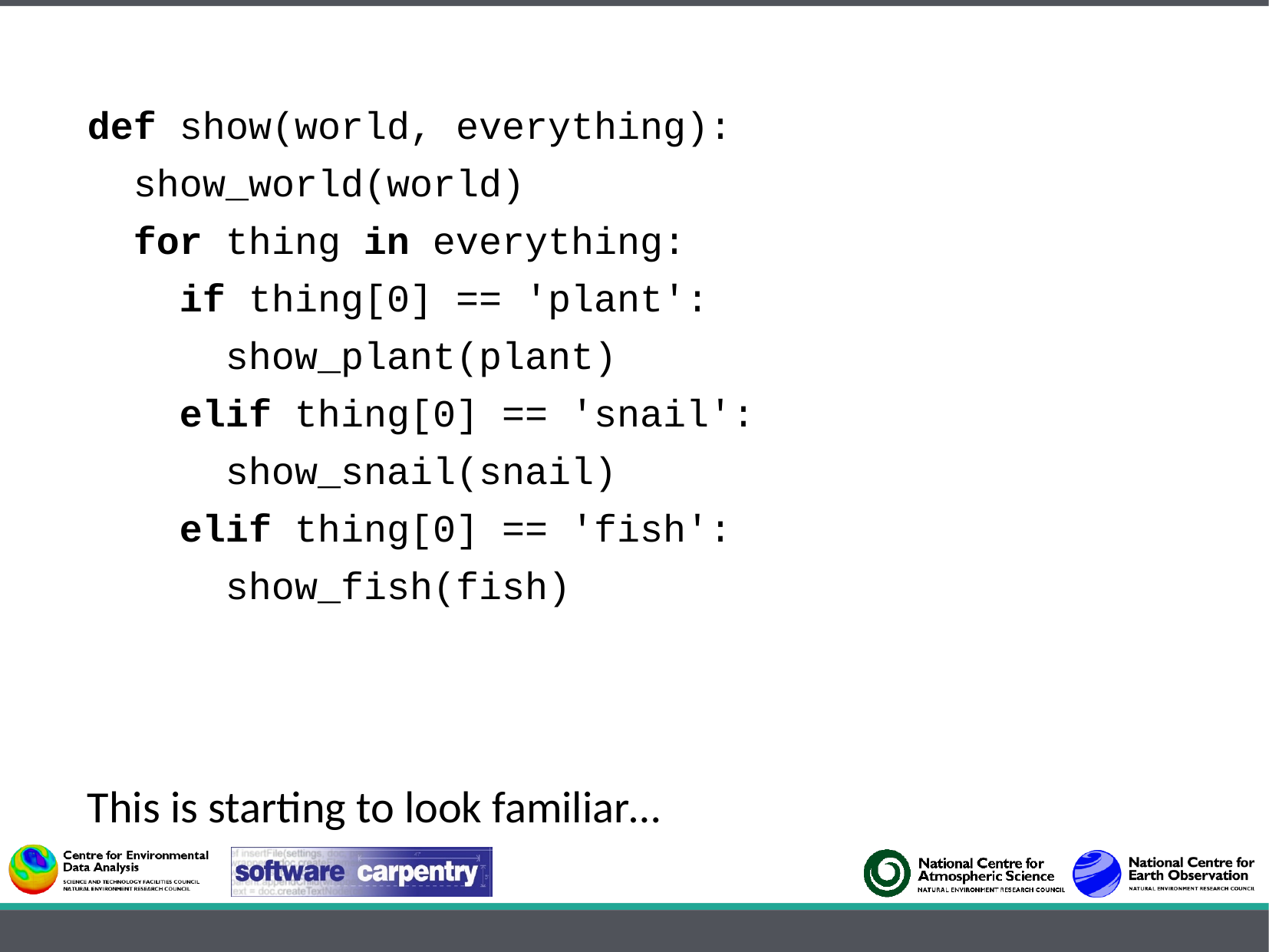

def show(world, everything):
  show_world(world)
  for thing in everything:
    if thing[0] == 'plant':
      show_plant(plant)
    elif thing[0] == 'snail':
      show_snail(snail)
    elif thing[0] == 'fish':
      show_fish(fish)
This is starting to look familiar…